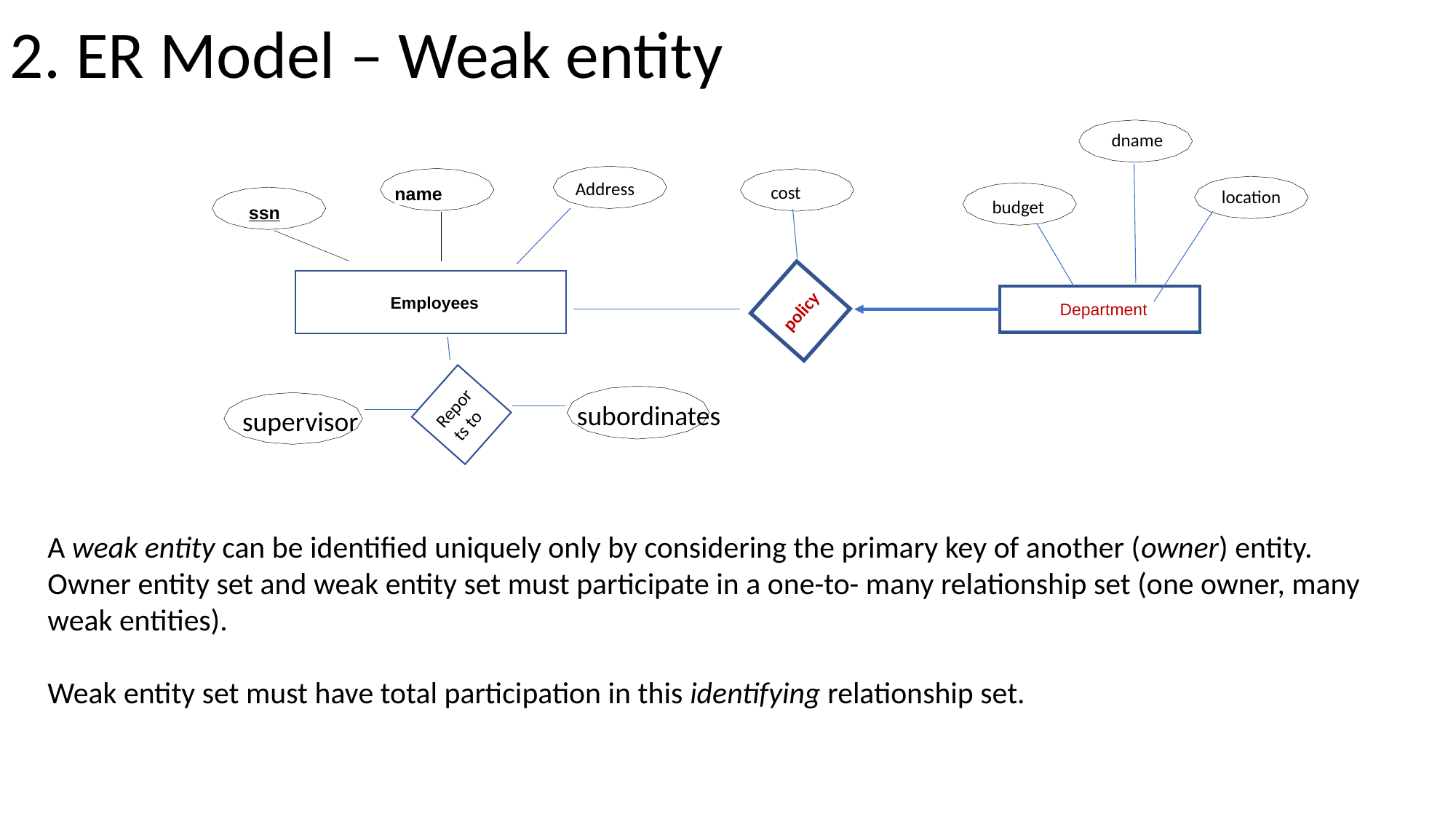

# 2. ER Model – Weak entity

dname

name

ssn
Employees

Address
cost

location

budget
policy
Department
Reports to

subordinates
supervisor
A weak entity can be identified uniquely only by considering the primary key of another (owner) entity.
Owner entity set and weak entity set must participate in a one-to- many relationship set (one owner, many weak entities).

Weak entity set must have total participation in this identifying relationship set.